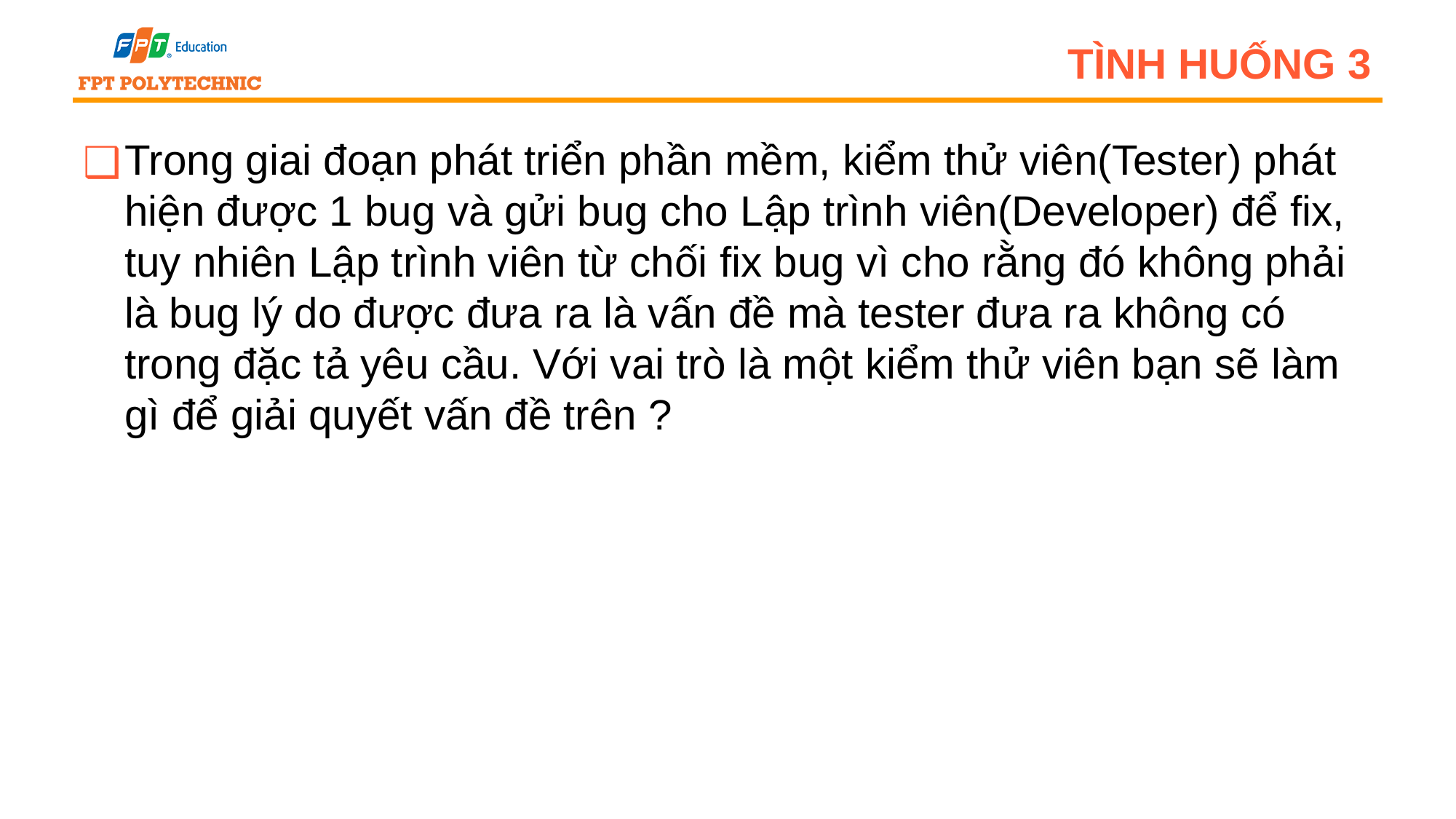

# Tình huống 3
Trong giai đoạn phát triển phần mềm, kiểm thử viên(Tester) phát hiện được 1 bug và gửi bug cho Lập trình viên(Developer) để fix, tuy nhiên Lập trình viên từ chối fix bug vì cho rằng đó không phải là bug lý do được đưa ra là vấn đề mà tester đưa ra không có trong đặc tả yêu cầu. Với vai trò là một kiểm thử viên bạn sẽ làm gì để giải quyết vấn đề trên ?